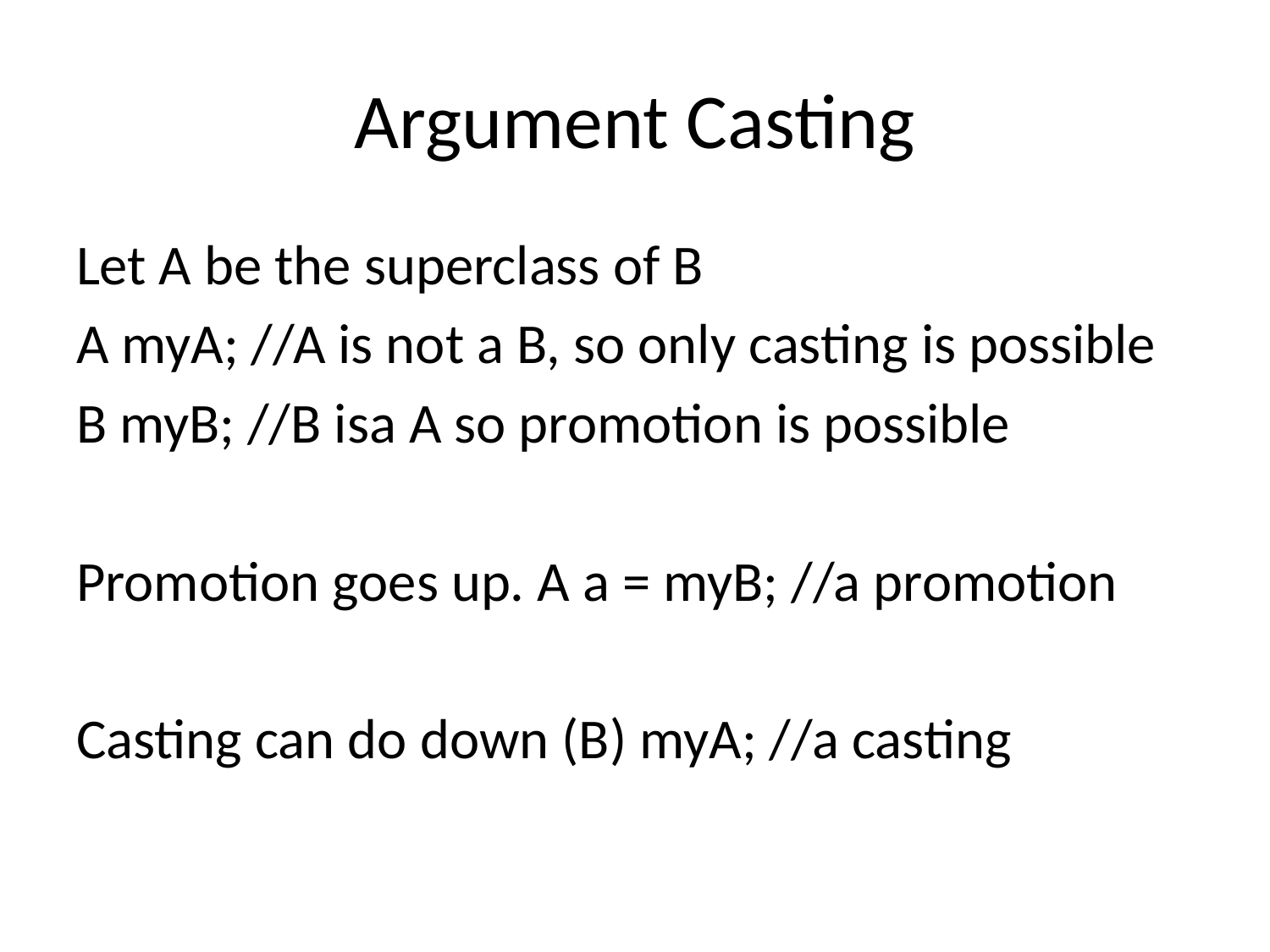

# Argument Casting
Let A be the superclass of B
A myA; //A is not a B, so only casting is possible
B myB; //B isa A so promotion is possible

Promotion goes up. A a = myB; //a promotion

Casting can do down (B) myA; //a casting